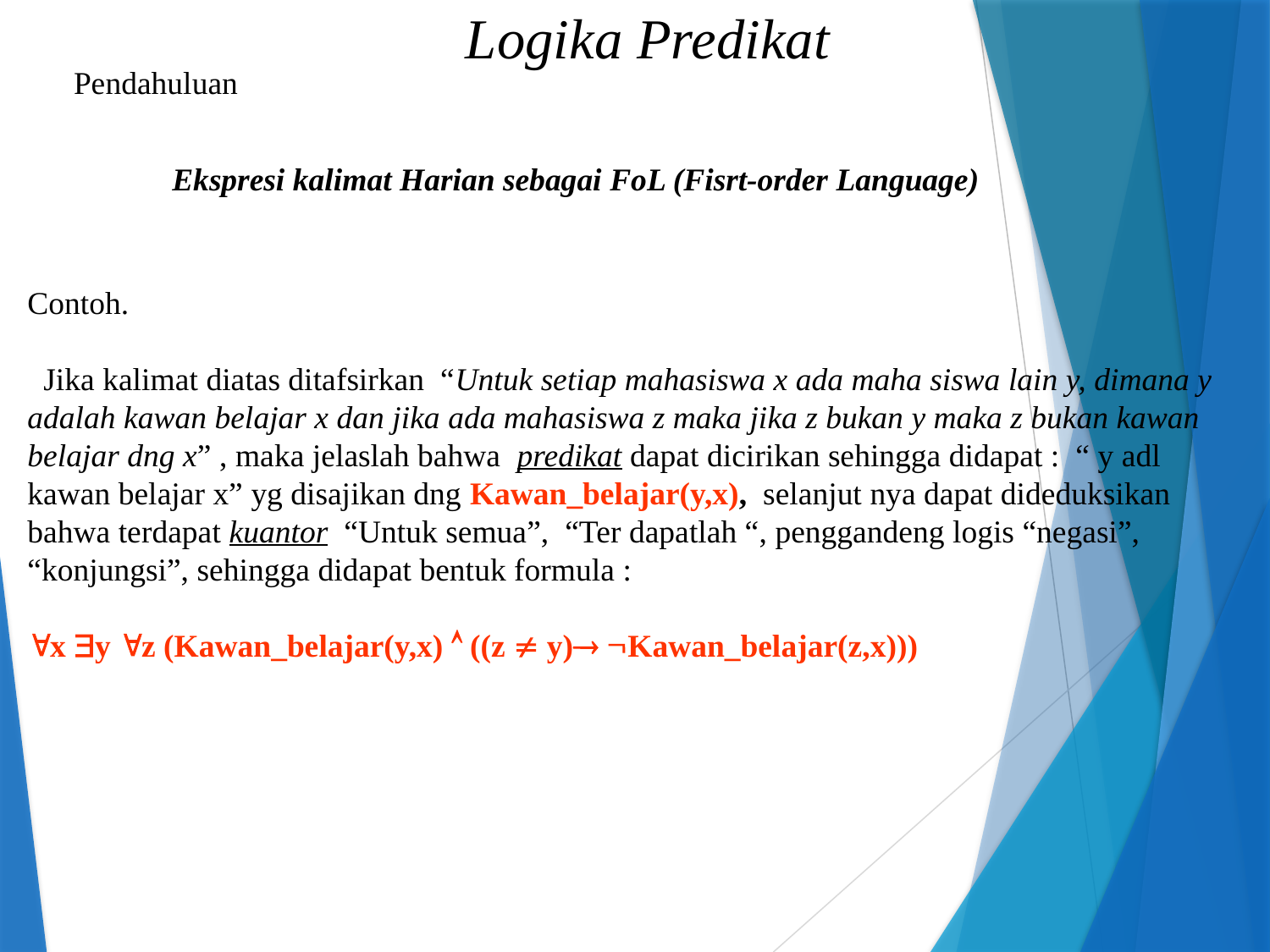

Logika Predikat
Pendahuluan
Ekspresi kalimat Harian sebagai FoL (Fisrt-order Language)
Contoh.

  Jika kalimat diatas ditafsirkan  “Untuk setiap mahasiswa x ada maha siswa lain y, dimana y adalah kawan belajar x dan jika ada mahasiswa z maka jika z bukan y maka z bukan kawan belajar dng x” , maka jelaslah bahwa  predikat dapat dicirikan sehingga didapat :  “ y adl kawan belajar x” yg disajikan dng Kawan_belajar(y,x),  selanjut nya dapat dideduksikan bahwa terdapat kuantor  “Untuk semua”,  “Ter dapatlah “, penggandeng logis “negasi”, “konjungsi”, sehingga didapat bentuk formula :

∀x ∃y ∀z (Kawan_belajar(y,x) ∧ ((z ≠ y)→ ¬Kawan_belajar(z,x)))